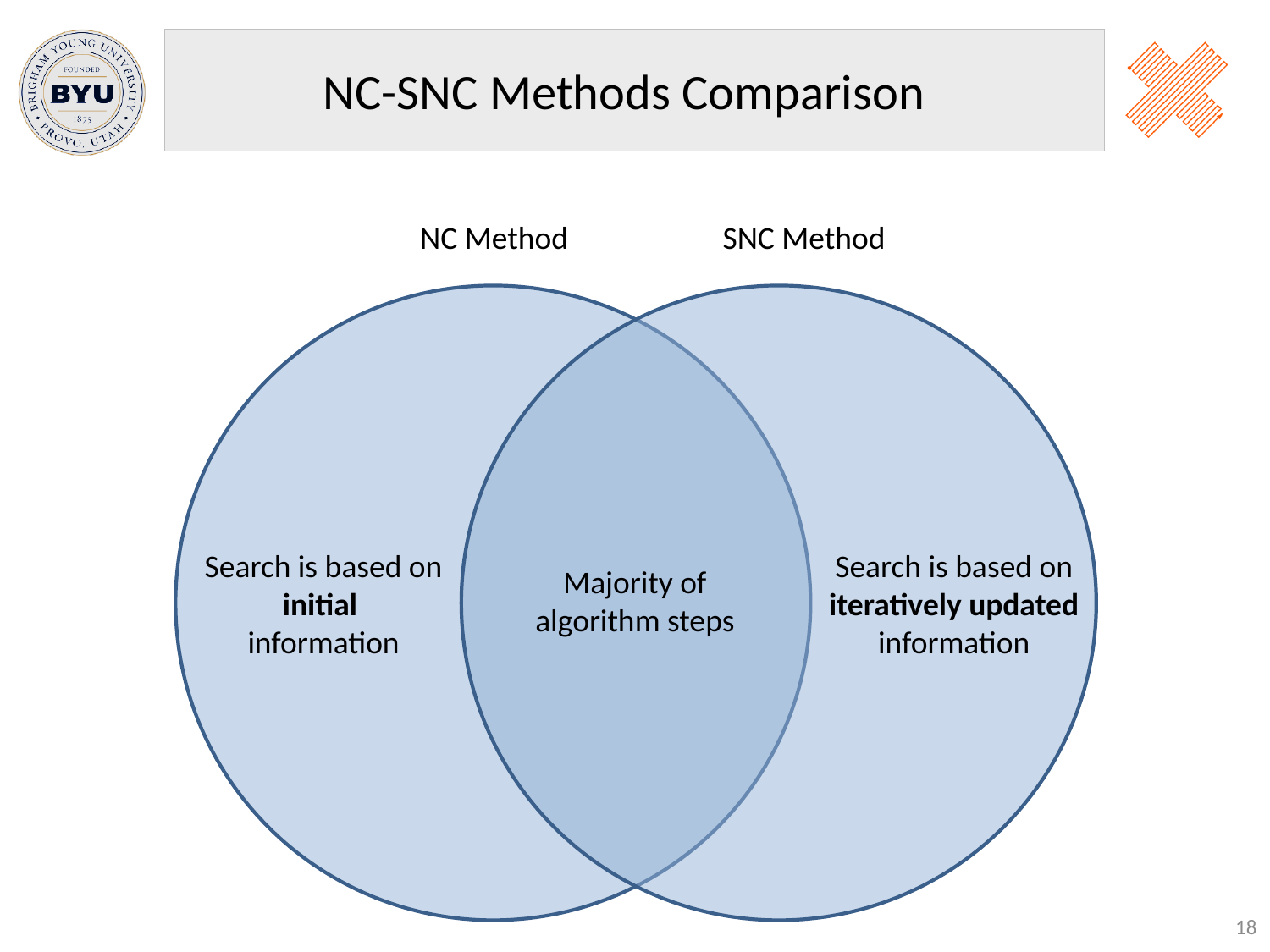

NC-SNC Methods Comparison
NC Method
SNC Method

Search is based on initial
information
Search is based on iteratively updated information
Majority of algorithm steps
18